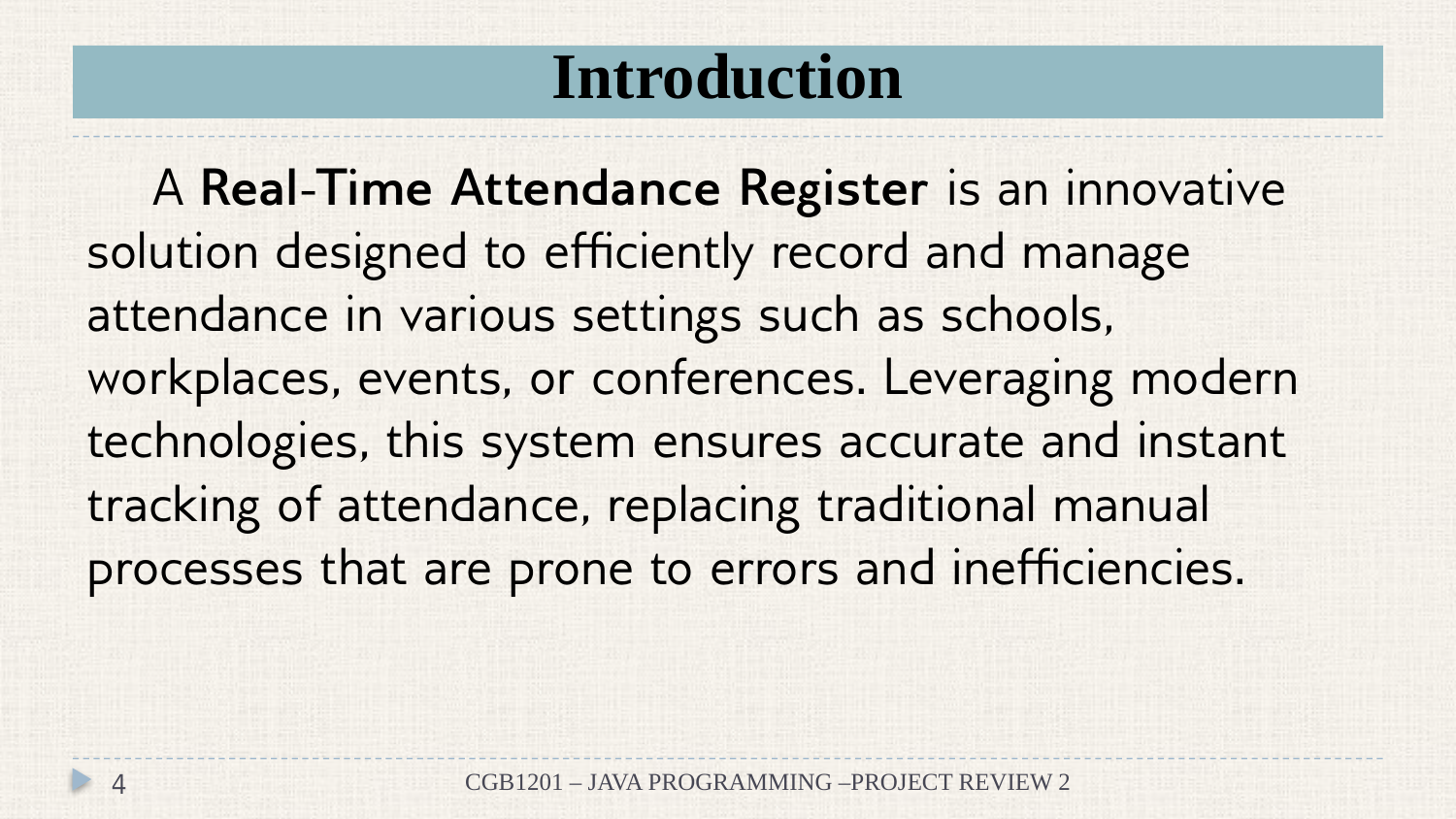

# Introduction
     A Real-Time Attendance Register is an innovative solution designed to efficiently record and manage attendance in various settings such as schools, workplaces, events, or conferences. Leveraging modern technologies, this system ensures accurate and instant tracking of attendance, replacing traditional manual processes that are prone to errors and inefficiencies.

4
CGB1201 – JAVA PROGRAMMING –PROJECT REVIEW 2